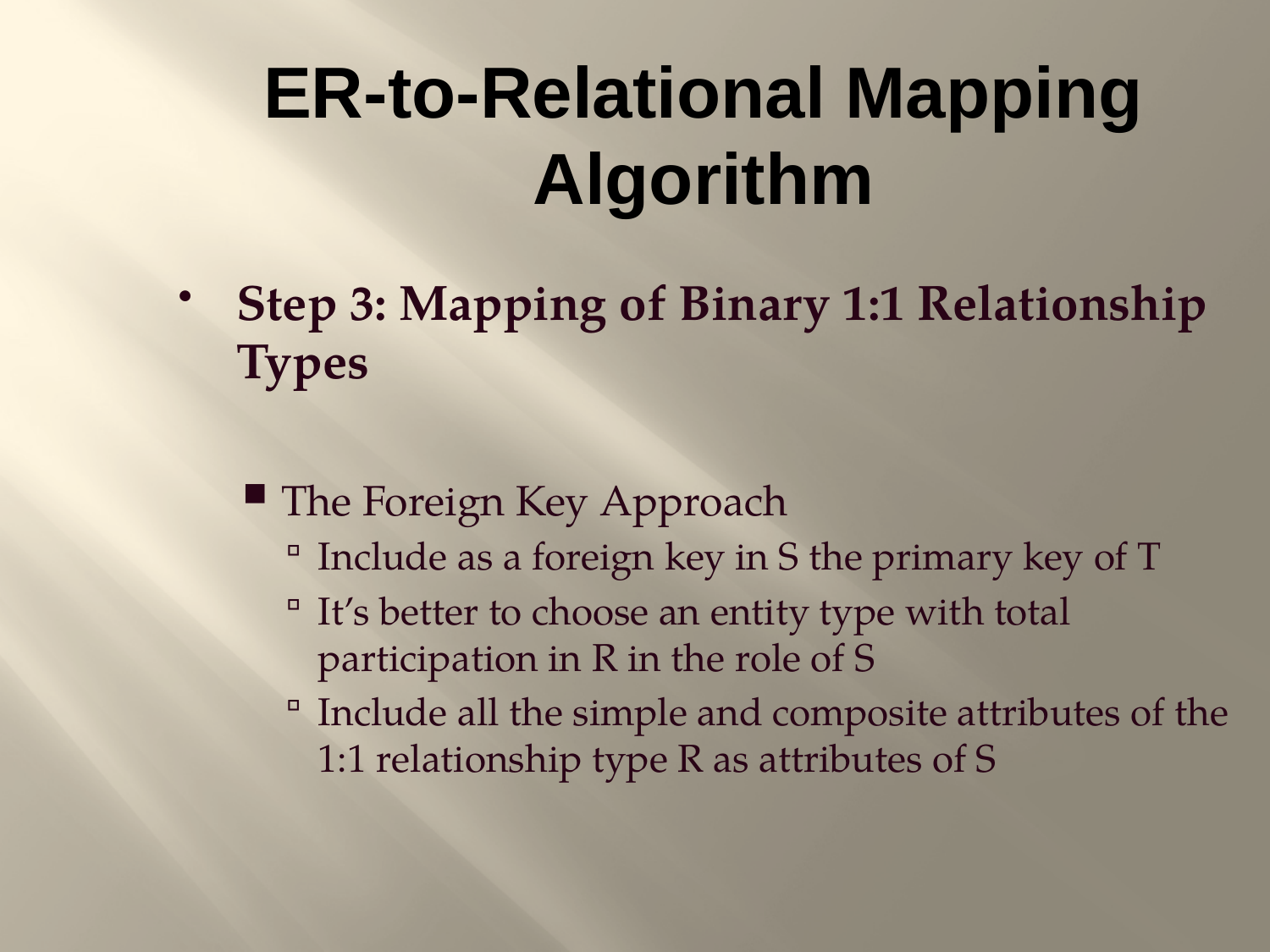

ER-to-Relational Mapping Algorithm
Step 3: Mapping of Binary 1:1 Relationship Types

The Foreign Key Approach
Include as a foreign key in S the primary key of T
It’s better to choose an entity type with total participation in R in the role of S
Include all the simple and composite attributes of the 1:1 relationship type R as attributes of S